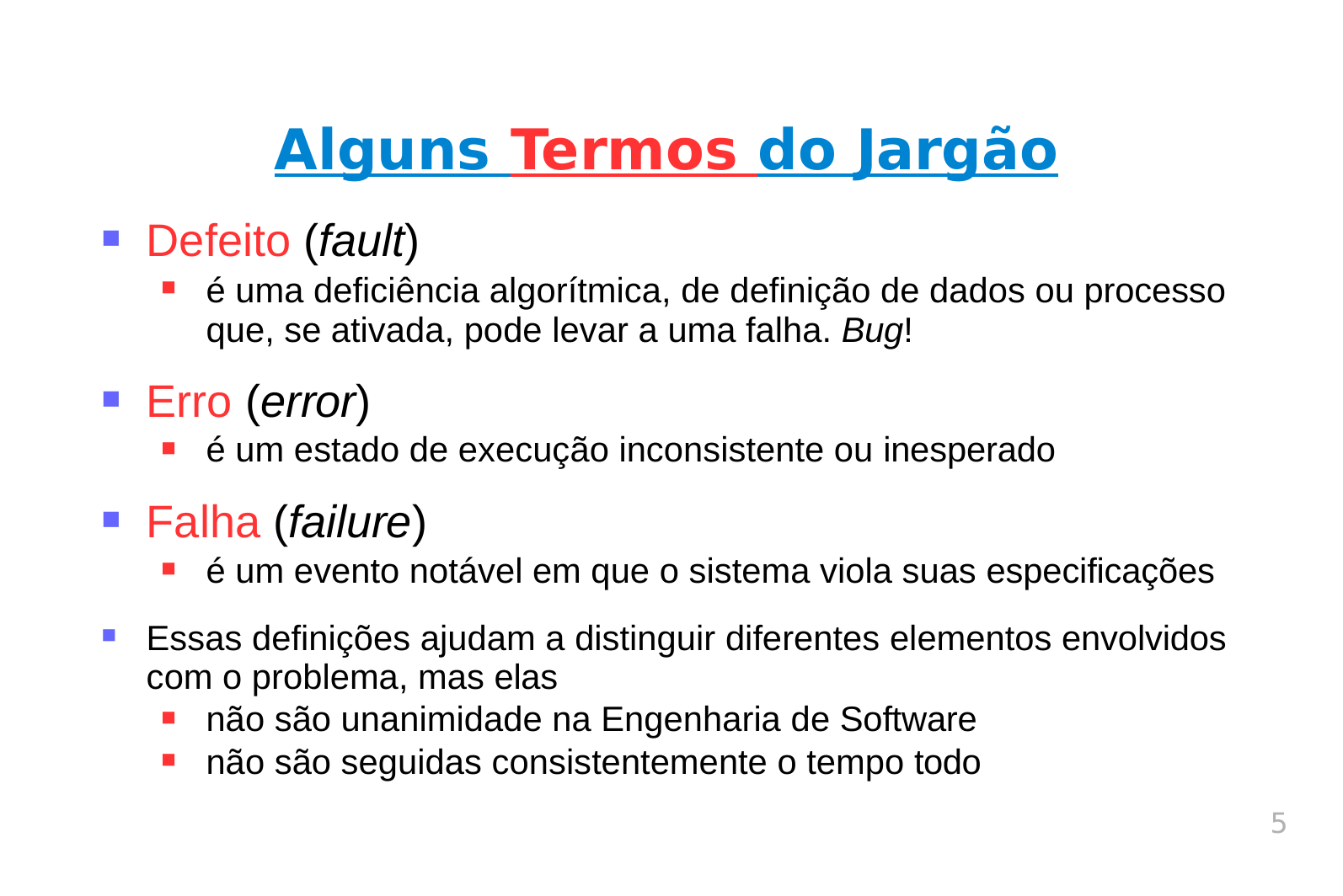

# Alguns Termos do Jargão
Defeito (fault)
■
é uma deficiência algorítmica, de definição de dados ou processo que, se ativada, pode levar a uma falha. Bug!
■
Erro (error)
■
é um estado de execução inconsistente ou inesperado
■
Falha (failure)
■
é um evento notável em que o sistema viola suas especificações
■
Essas definições ajudam a distinguir diferentes elementos envolvidos com o problema, mas elas
■
■
■
não são unanimidade na Engenharia de Software não são seguidas consistentemente o tempo todo
5